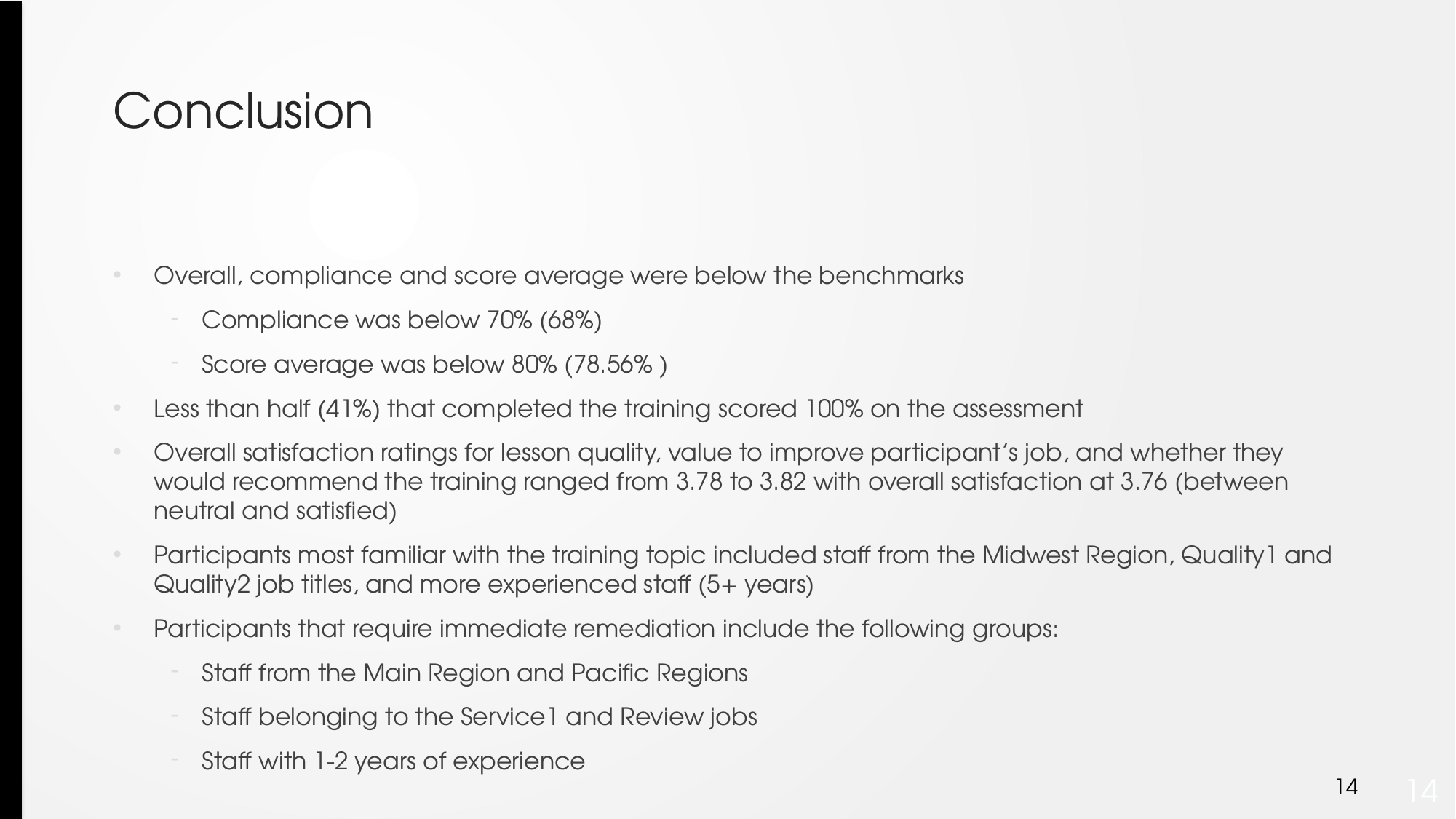

# Conclusion
Overall, compliance and score average were below the benchmarks
Compliance was below 70% (68%)
Score average was below 80% (78.56% )
Less than half (41%) that completed the training scored 100% on the assessment
Overall satisfaction ratings for lesson quality, value to improve participant’s job, and whether they would recommend the training ranged from 3.78 to 3.82 with overall satisfaction at 3.76 (between neutral and satisfied)
Participants most familiar with the training topic included staff from the Midwest Region, Quality1 and Quality2 job titles, and more experienced staff (5+ years)
Participants that require immediate remediation include the following groups:
Staff from the Main Region and Pacific Regions
Staff belonging to the Service1 and Review jobs
Staff with 1-2 years of experience
14
14